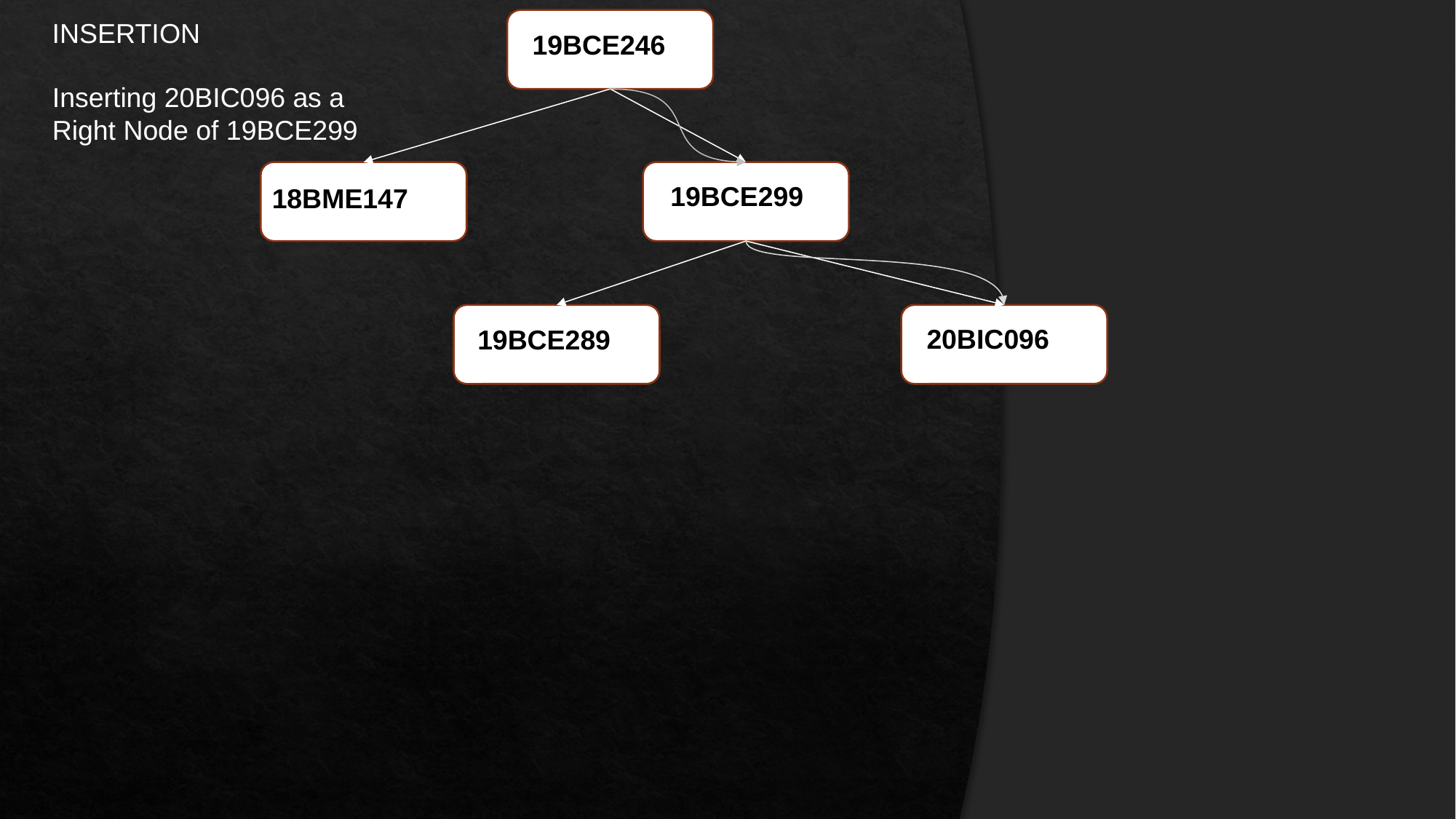

INSERTION
19BCE246
Inserting 20BIC096 as a Right Node of 19BCE299

19BCE299
18BME147

20BIC096
19BCE289